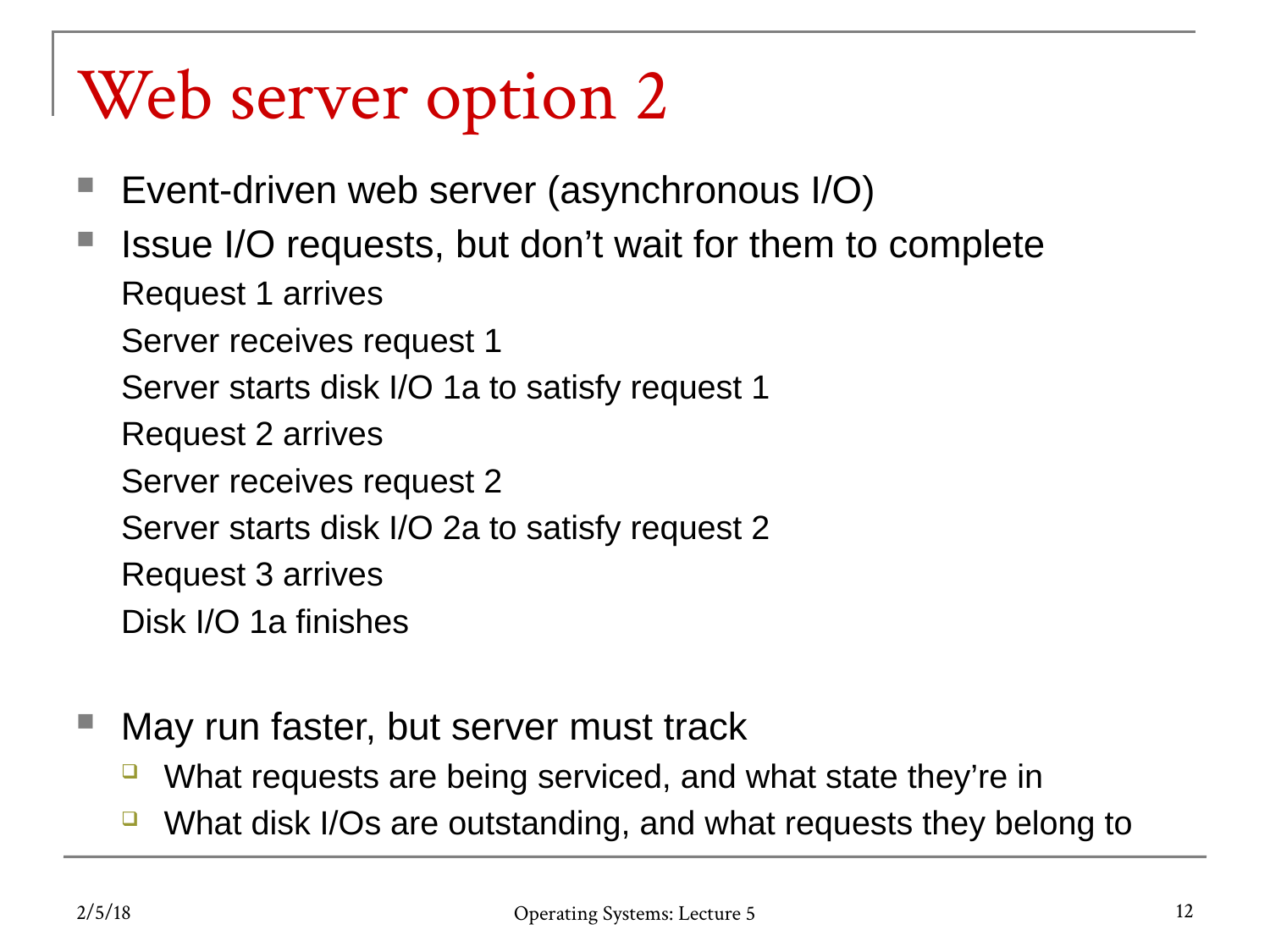

# Web server option 2
Event-driven web server (asynchronous I/O)
Issue I/O requests, but don’t wait for them to complete
Request 1 arrives
Server receives request 1
Server starts disk I/O 1a to satisfy request 1
Request 2 arrives
Server receives request 2
Server starts disk I/O 2a to satisfy request 2
Request 3 arrives
Disk I/O 1a finishes

May run faster, but server must track
What requests are being serviced, and what state they’re in
What disk I/Os are outstanding, and what requests they belong to
2/5/18
12
Operating Systems: Lecture 5